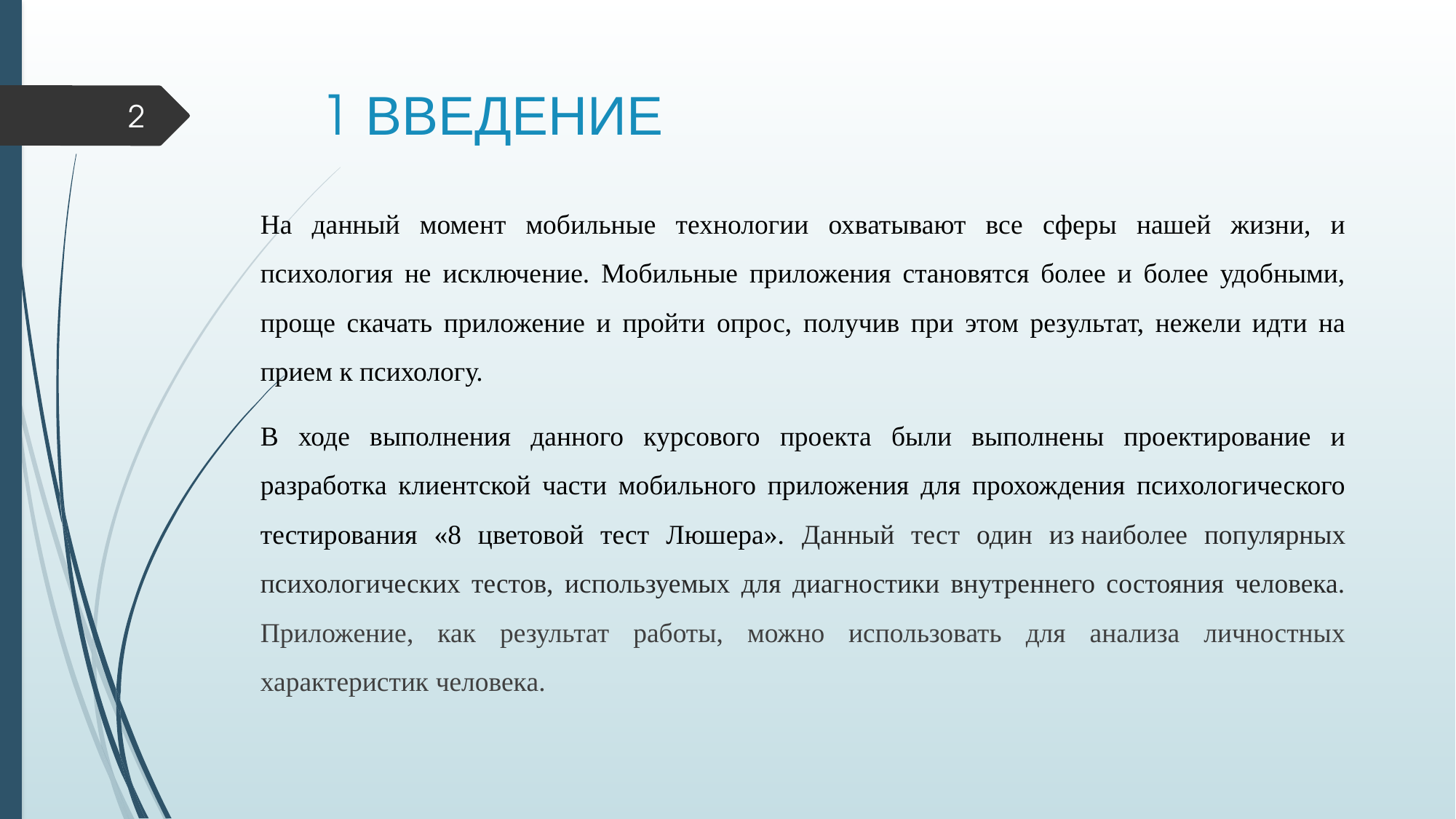

# 1 ВВЕДЕНИЕ
2
На данный момент мобильные технологии охватывают все сферы нашей жизни, и психология не исключение. Мобильные приложения становятся более и более удобными, проще скачать приложение и пройти опрос, получив при этом результат, нежели идти на прием к психологу.
В ходе выполнения данного курсового проекта были выполнены проектирование и разработка клиентской части мобильного приложения для прохождения психологического тестирования «8 цветовой тест Люшера». Данный тест один из наиболее популярных психологических тестов, используемых для диагностики внутреннего состояния человека. Приложение, как результат работы, можно использовать для анализа личностных характеристик человека.